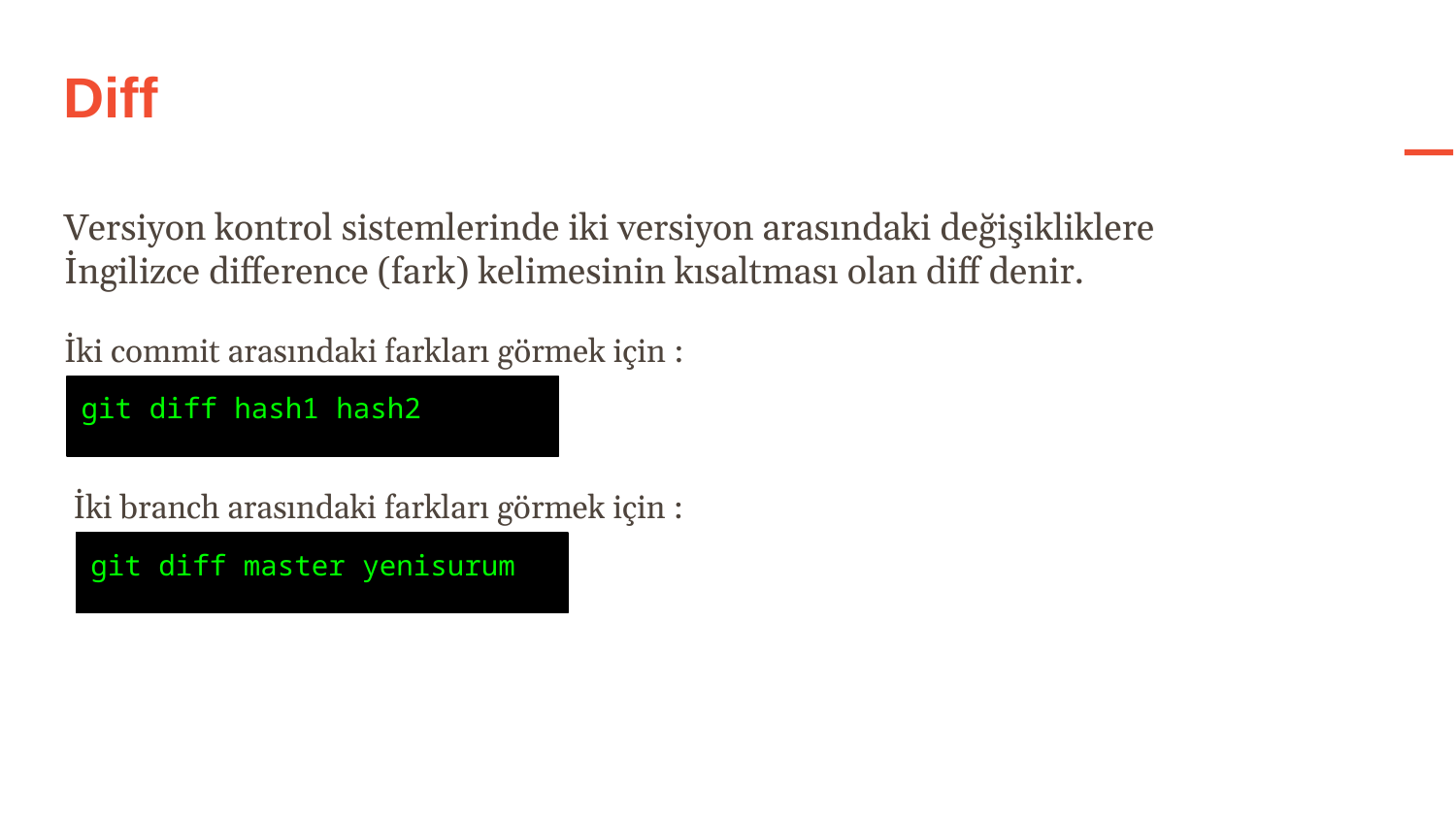

Diff

Versiyon kontrol sistemlerinde iki versiyon arasındaki değişikliklere İngilizce difference (fark) kelimesinin kısaltması olan diff denir.
İki commit arasındaki farkları görmek için :
git diff hash1 hash2
İki branch arasındaki farkları görmek için :
git diff master yenisurum